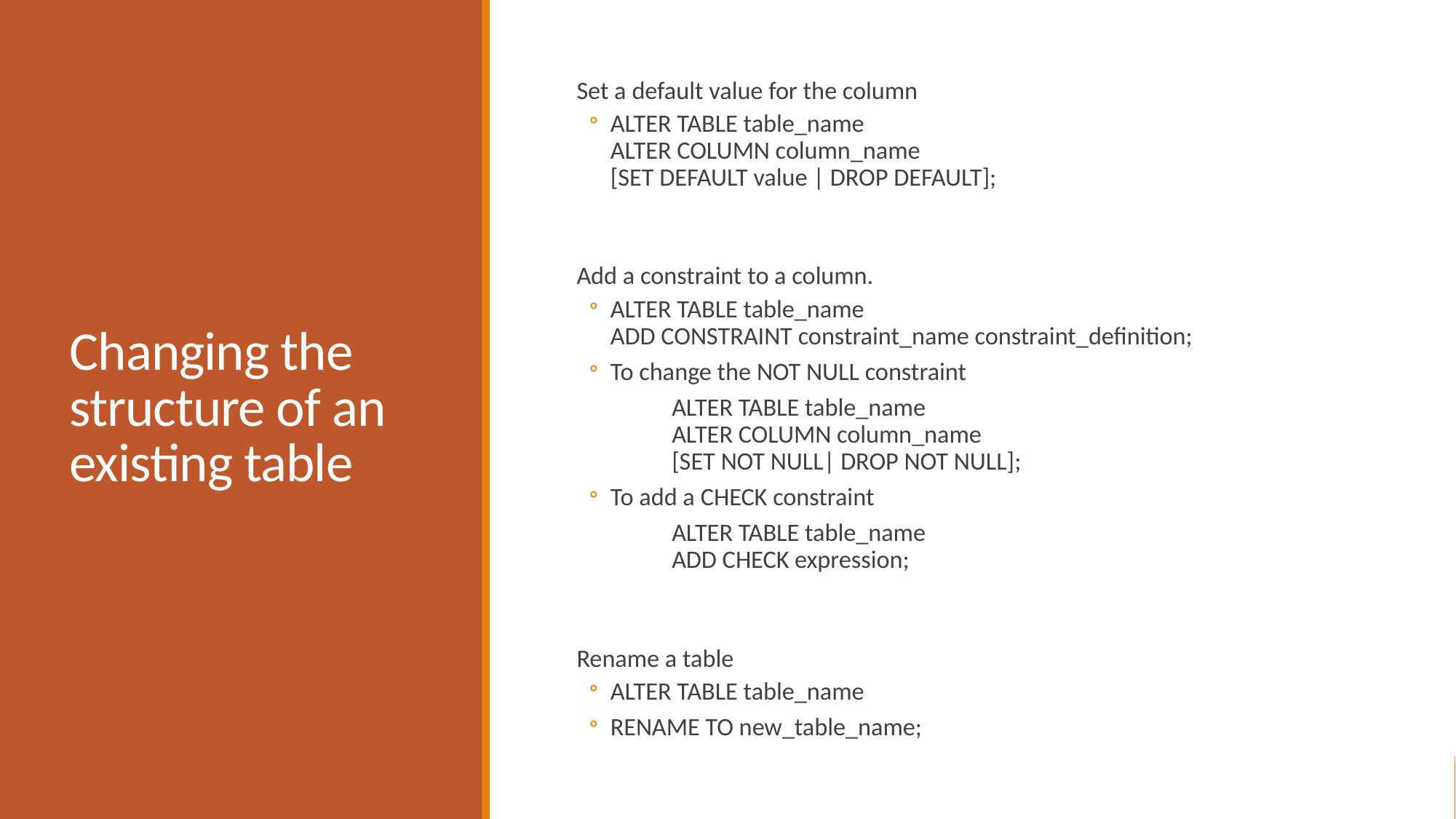

# Changing the structure of an existing table
Set a default value for the column
ALTER TABLE table_name
ALTER COLUMN column_name
[SET DEFAULT value | DROP DEFAULT];

Add a constraint to a column.
ALTER TABLE table_name
ADD CONSTRAINT constraint_name constraint_definition;
To change the NOT NULL constraint
ALTER TABLE table_name
ALTER COLUMN column_name
[SET NOT NULL| DROP NOT NULL];
To add a CHECK constraint
ALTER TABLE table_name
ADD CHECK expression;

Rename a table
ALTER TABLE table_name
RENAME TO new_table_name;